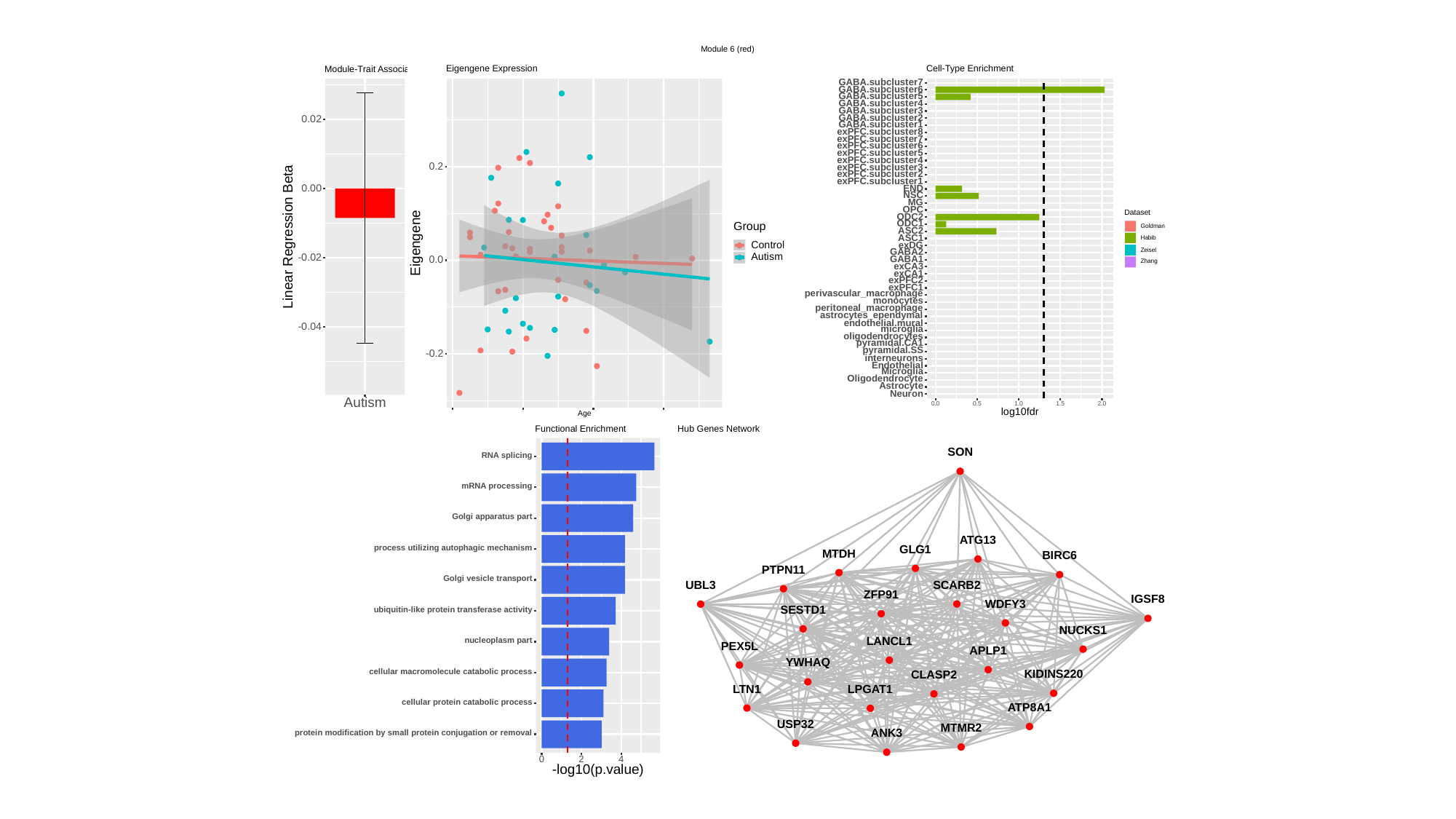

Module 6 (red)

Cell-Type Enrichment
Eigengene Expression
Module-Trait Association

GABA.subcluster7

GABA.subcluster6

GABA.subcluster5

GABA.subcluster4

GABA.subcluster3

GABA.subcluster2

0.02

GABA.subcluster1

exPFC.subcluster8

exPFC.subcluster7

exPFC.subcluster6

exPFC.subcluster5

exPFC.subcluster4

0.2
exPFC.subcluster3

exPFC.subcluster2

exPFC.subcluster1

0.00
END

NSC

MG

OPC

Dataset

ODC2

ODC1

Group

Goldman

ASC2

Linear Regression Beta

ASC1

Habib
Eigengene

Control
exDG

Zeisel

GABA2

Autism
-0.02

GABA1

0.0

Zhang

exCA3

exCA1

exPFC2

exPFC1

perivascular_macrophage

monocytes

peritoneal_macrophage

astrocytes_ependymal

endothelial.mural

-0.04

microglia

oligodendrocytes

pyramidal.CA1

pyramidal.SS

-0.2

interneurons

Endothelial

Microglia

Oligodendrocyte

Astrocyte

Neuron

Autism

0.0
0.5
1.0
1.5
2.0
log10fdr

Age

Hub Genes Network
Functional Enrichment

SON
RNA splicing

mRNA processing

Golgi apparatus part

ATG13
process utilizing autophagic mechanism
GLG1

MTDH
BIRC6

PTPN11

Golgi vesicle transport

SCARB2
UBL3

ZFP91
IGSF8

WDFY3

SESTD1
ubiquitin-like protein transferase activity

NUCKS1

nucleoplasm part
LANCL1

PEX5L

APLP1

YWHAQ

cellular macromolecule catabolic process

KIDINS220
CLASP2

LTN1
LPGAT1

cellular protein catabolic process

ATP8A1

USP32

MTMR2

ANK3
protein modification by small protein conjugation or removal

0
2
4
-log10(p.value)